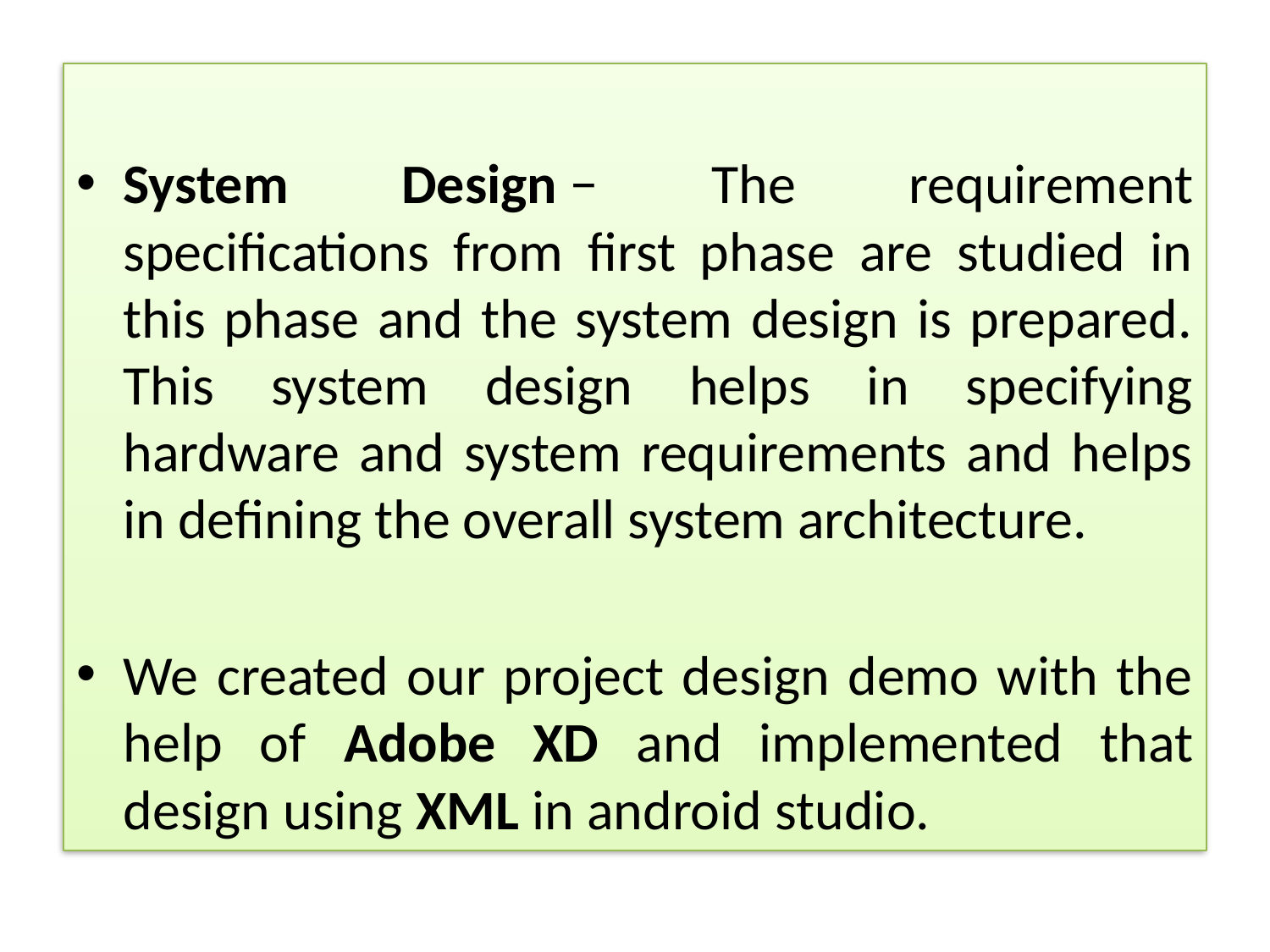

System Design − The requirement specifications from first phase are studied in this phase and the system design is prepared. This system design helps in specifying hardware and system requirements and helps in defining the overall system architecture.

We created our project design demo with the help of Adobe XD and implemented that design using XML in android studio.